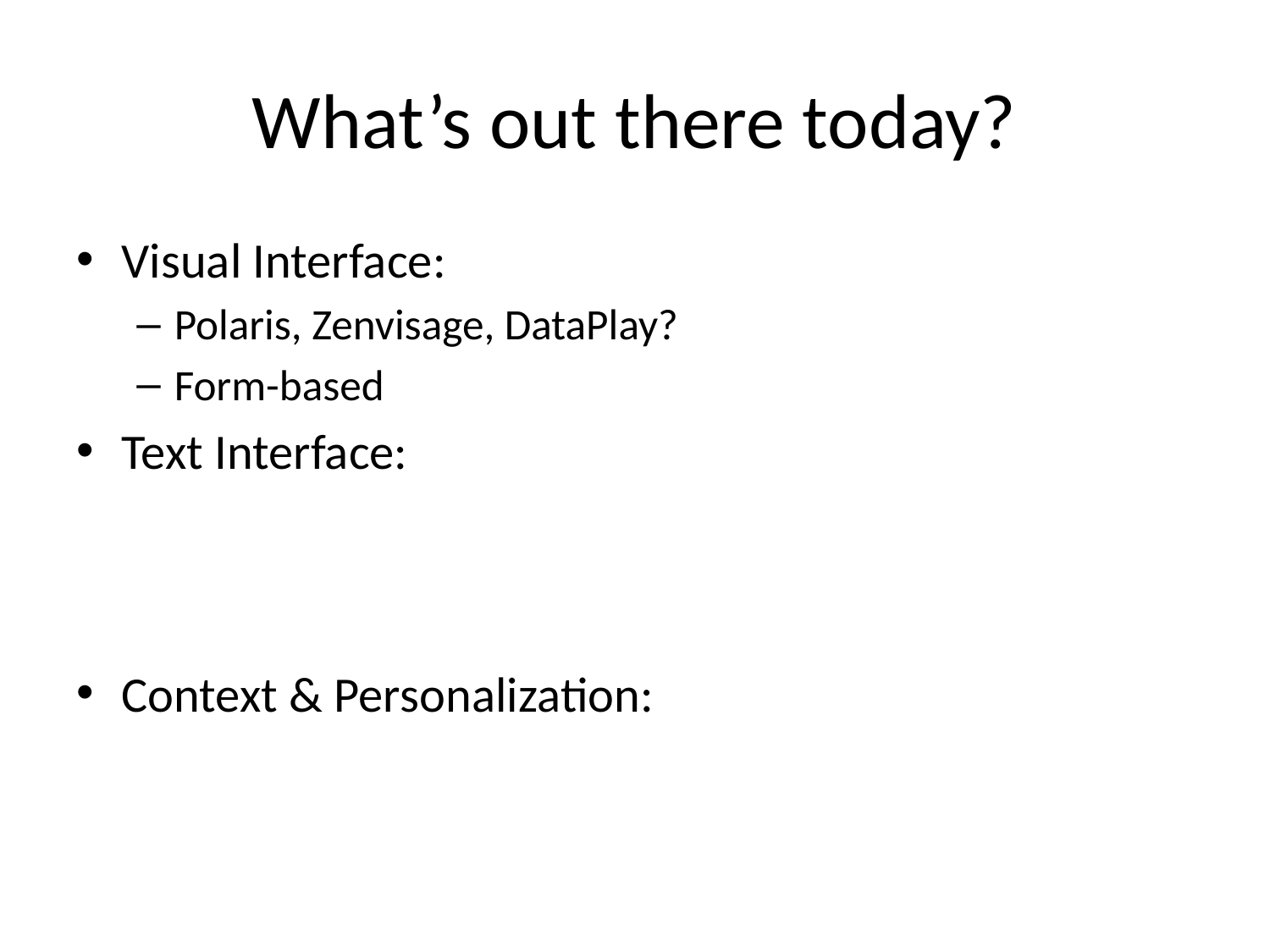

# What’s out there today?
Visual Interface:
Polaris, Zenvisage, DataPlay?
Form-based
Text Interface:
keyword search across tuples
natural language queries & extracting hidden semantic structure of query
Context & Personalization:
Mine query logs to discover user characteristics
Interpret queries in context of previous queries